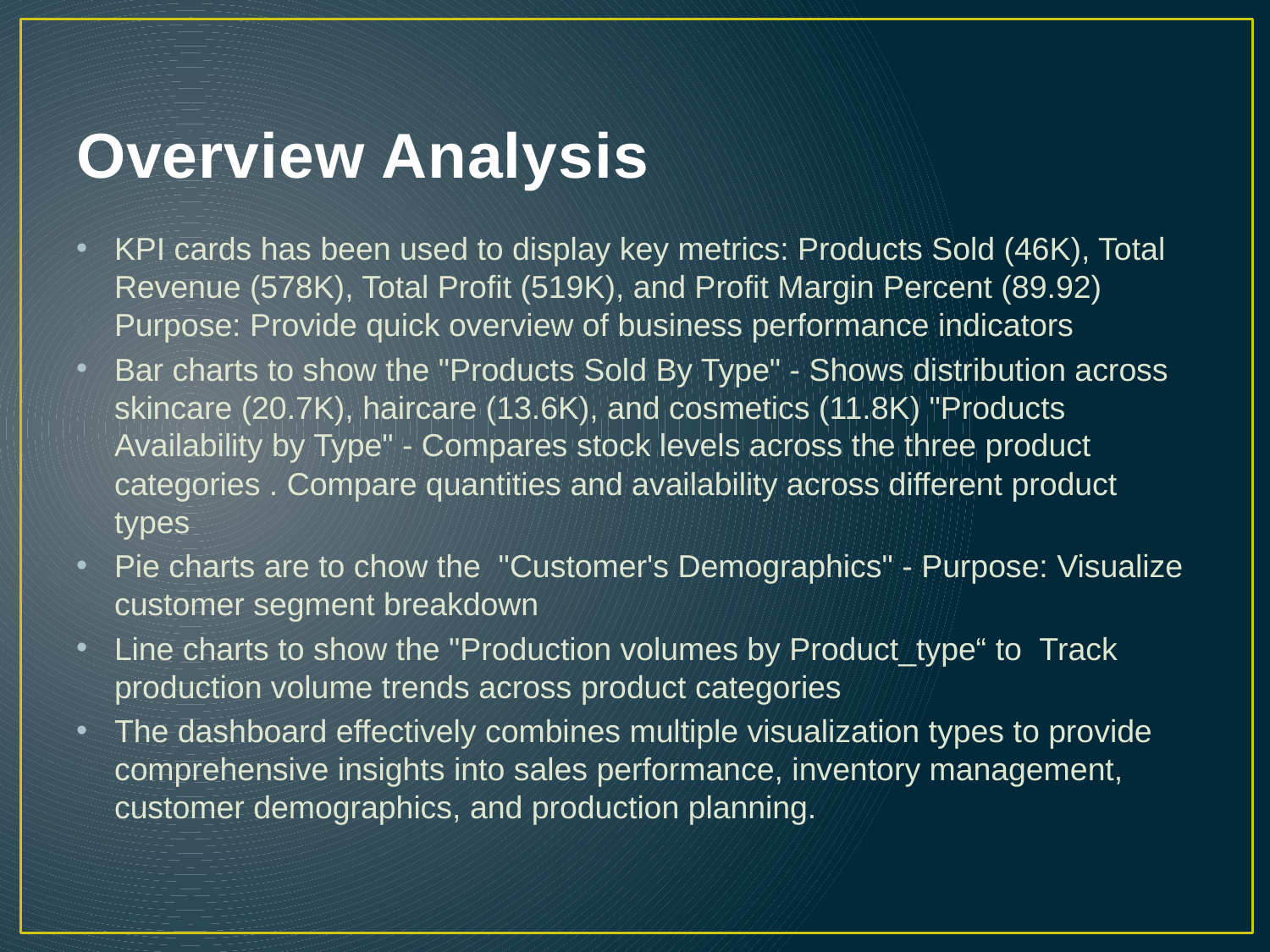

# Overview Analysis
KPI cards has been used to display key metrics: Products Sold (46K), Total Revenue (578K), Total Profit (519K), and Profit Margin Percent (89.92) Purpose: Provide quick overview of business performance indicators
Bar charts to show the "Products Sold By Type" - Shows distribution across skincare (20.7K), haircare (13.6K), and cosmetics (11.8K) "Products Availability by Type" - Compares stock levels across the three product categories . Compare quantities and availability across different product types
Pie charts are to chow the  "Customer's Demographics" - Purpose: Visualize customer segment breakdown
Line charts to show the "Production volumes by Product_type“ to  Track production volume trends across product categories
The dashboard effectively combines multiple visualization types to provide comprehensive insights into sales performance, inventory management, customer demographics, and production planning.